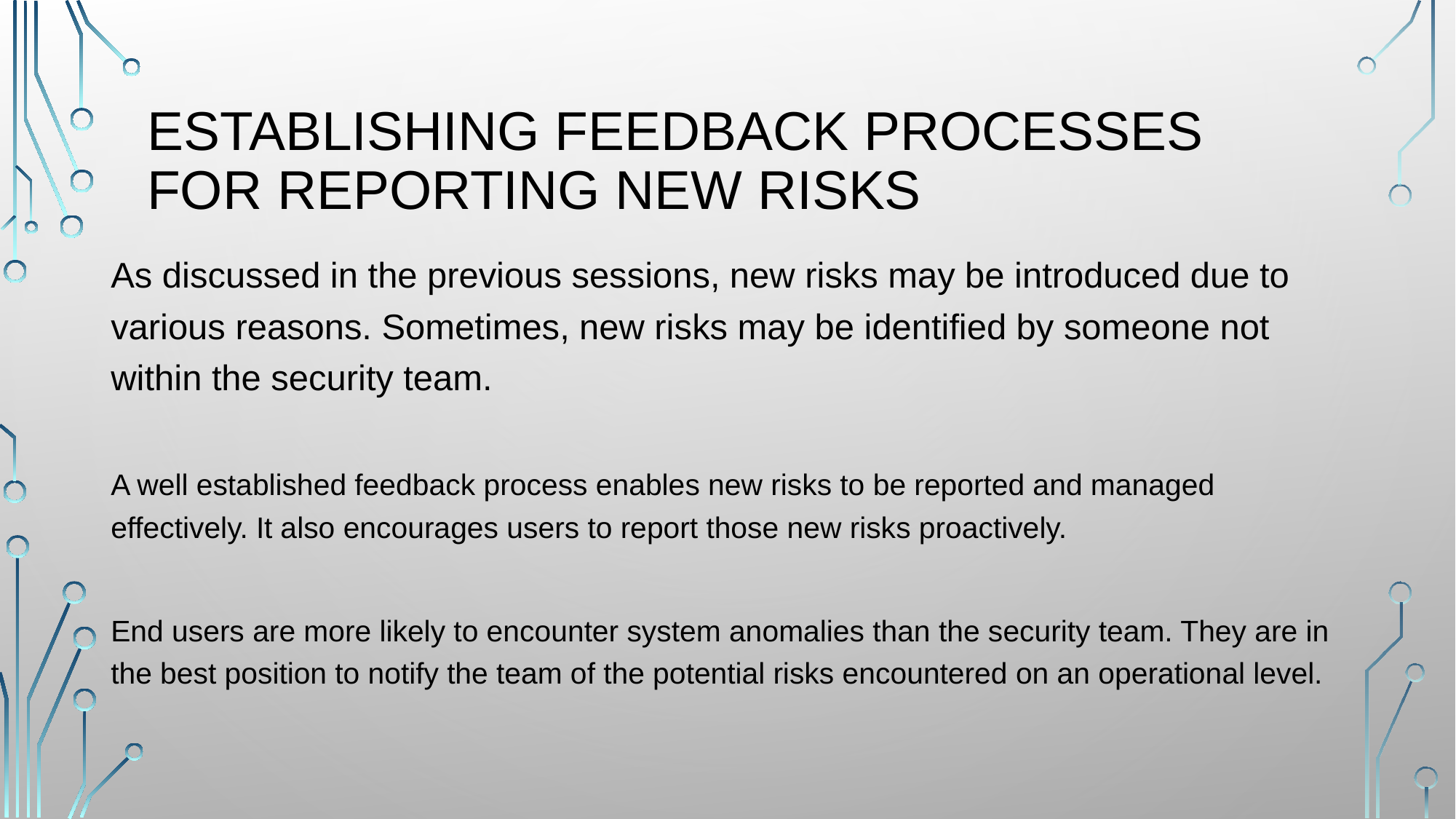

# Establishing feedback processes for reporting new risks
As discussed in the previous sessions, new risks may be introduced due to various reasons. Sometimes, new risks may be identified by someone not within the security team.

A well established feedback process enables new risks to be reported and managed effectively. It also encourages users to report those new risks proactively.

End users are more likely to encounter system anomalies than the security team. They are in the best position to notify the team of the potential risks encountered on an operational level.